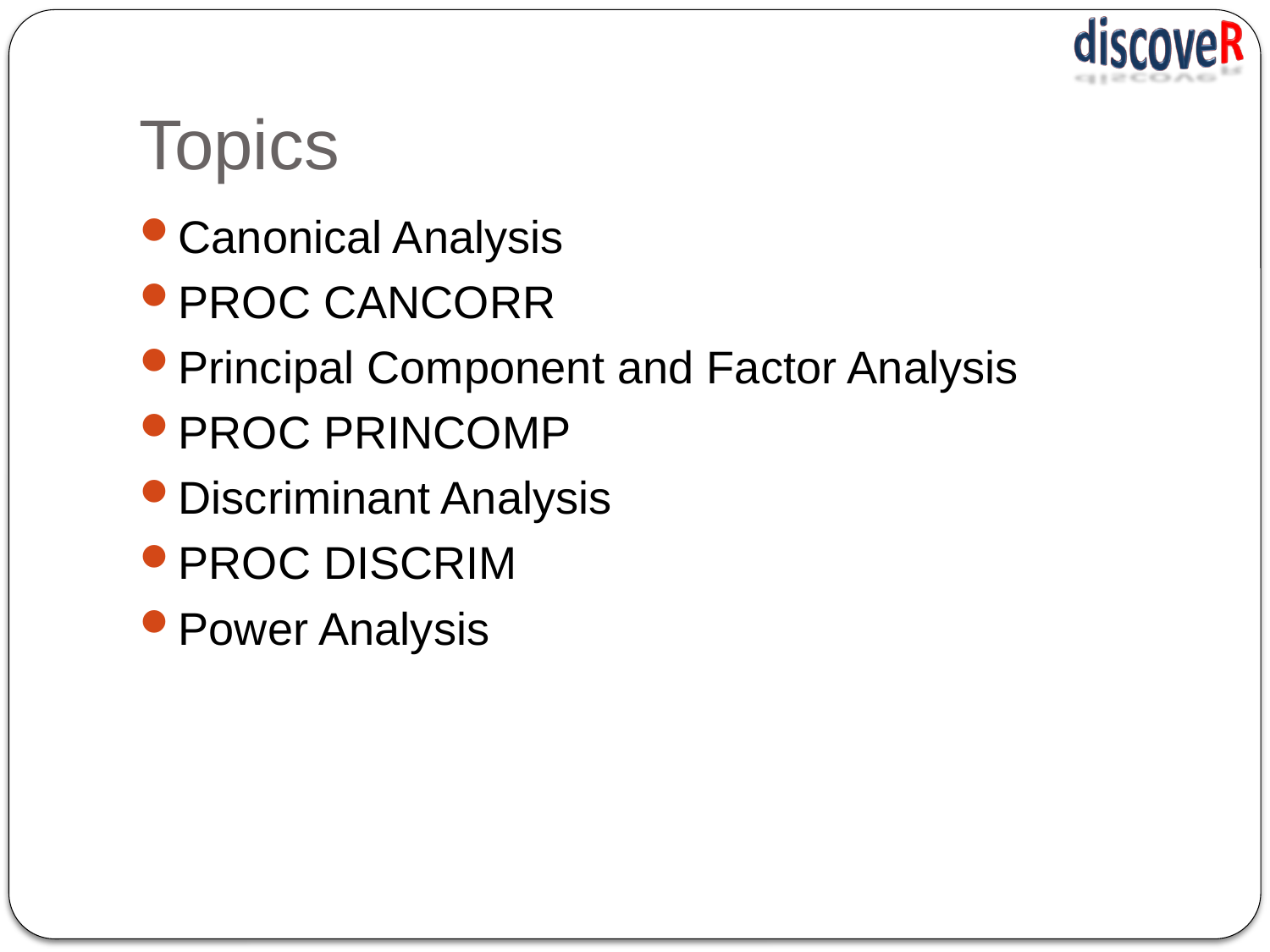

# Topics
Canonical Analysis
PROC CANCORR
Principal Component and Factor Analysis
PROC PRINCOMP
Discriminant Analysis
PROC DISCRIM
Power Analysis